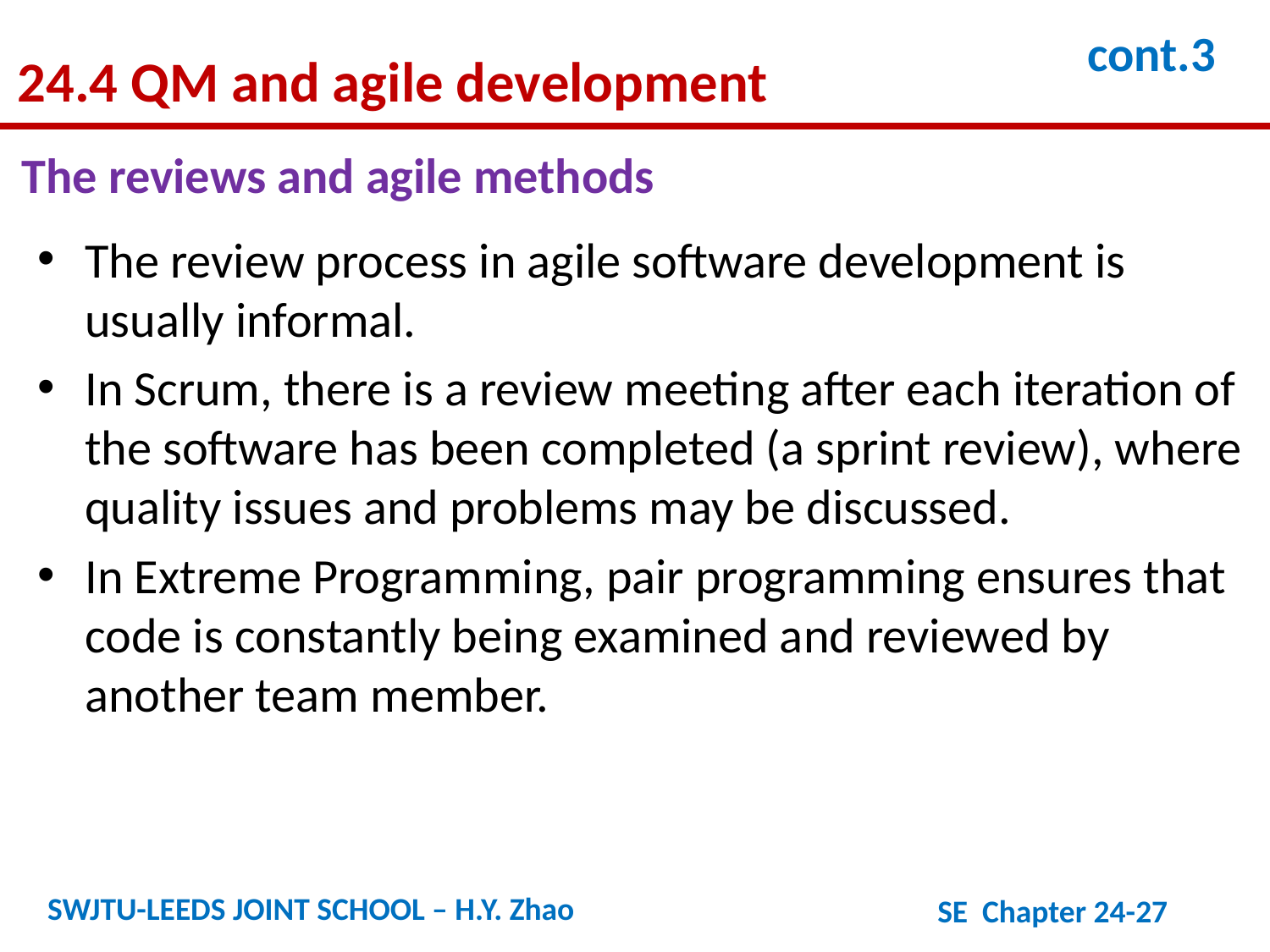

24.4 QM and agile development
cont.3
The reviews and agile methods
The review process in agile software development is usually informal.
In Scrum, there is a review meeting after each iteration of the software has been completed (a sprint review), where quality issues and problems may be discussed.
In Extreme Programming, pair programming ensures that code is constantly being examined and reviewed by another team member.
SWJTU-LEEDS JOINT SCHOOL – H.Y. Zhao
SE  Chapter 24-27